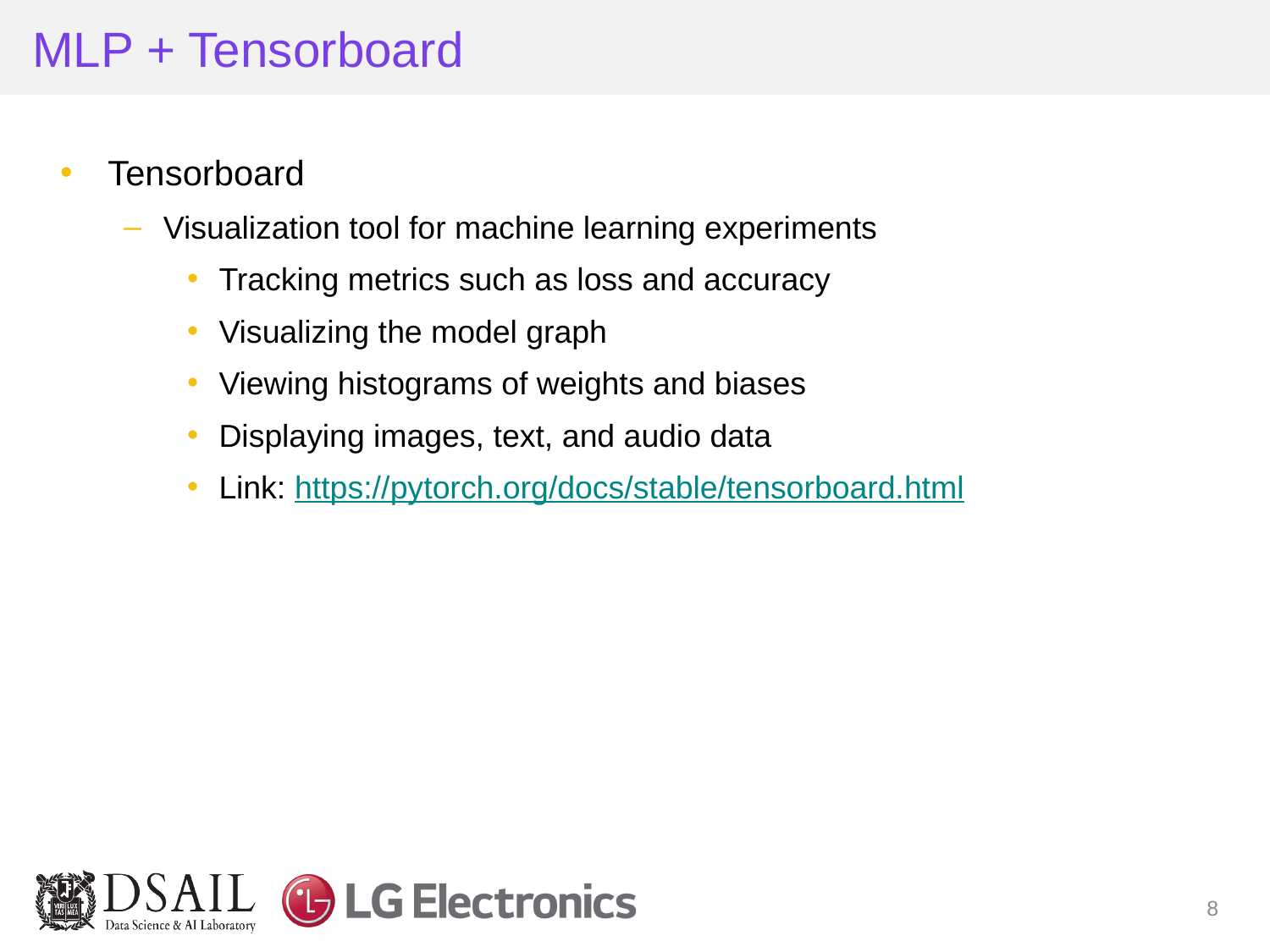

# MLP + Tensorboard
Tensorboard
Visualization tool for machine learning experiments
Tracking metrics such as loss and accuracy
Visualizing the model graph
Viewing histograms of weights and biases
Displaying images, text, and audio data
Link: https://pytorch.org/docs/stable/tensorboard.html

8